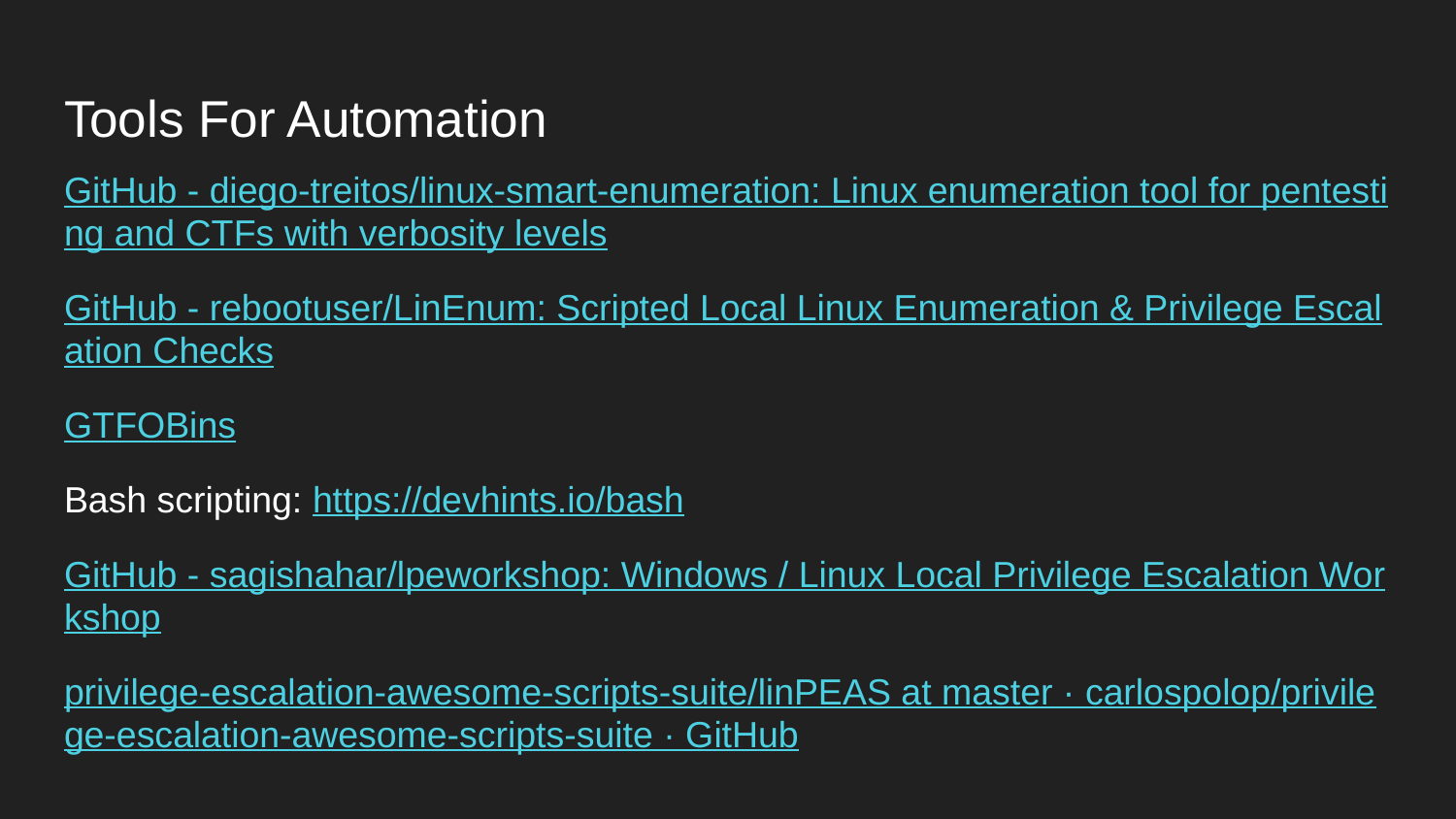

# Tools For Automation
GitHub - diego-treitos/linux-smart-enumeration: Linux enumeration tool for pentesting and CTFs with verbosity levels
GitHub - rebootuser/LinEnum: Scripted Local Linux Enumeration & Privilege Escalation Checks
GTFOBins
Bash scripting: https://devhints.io/bash
GitHub - sagishahar/lpeworkshop: Windows / Linux Local Privilege Escalation Workshop
privilege-escalation-awesome-scripts-suite/linPEAS at master · carlospolop/privilege-escalation-awesome-scripts-suite · GitHub